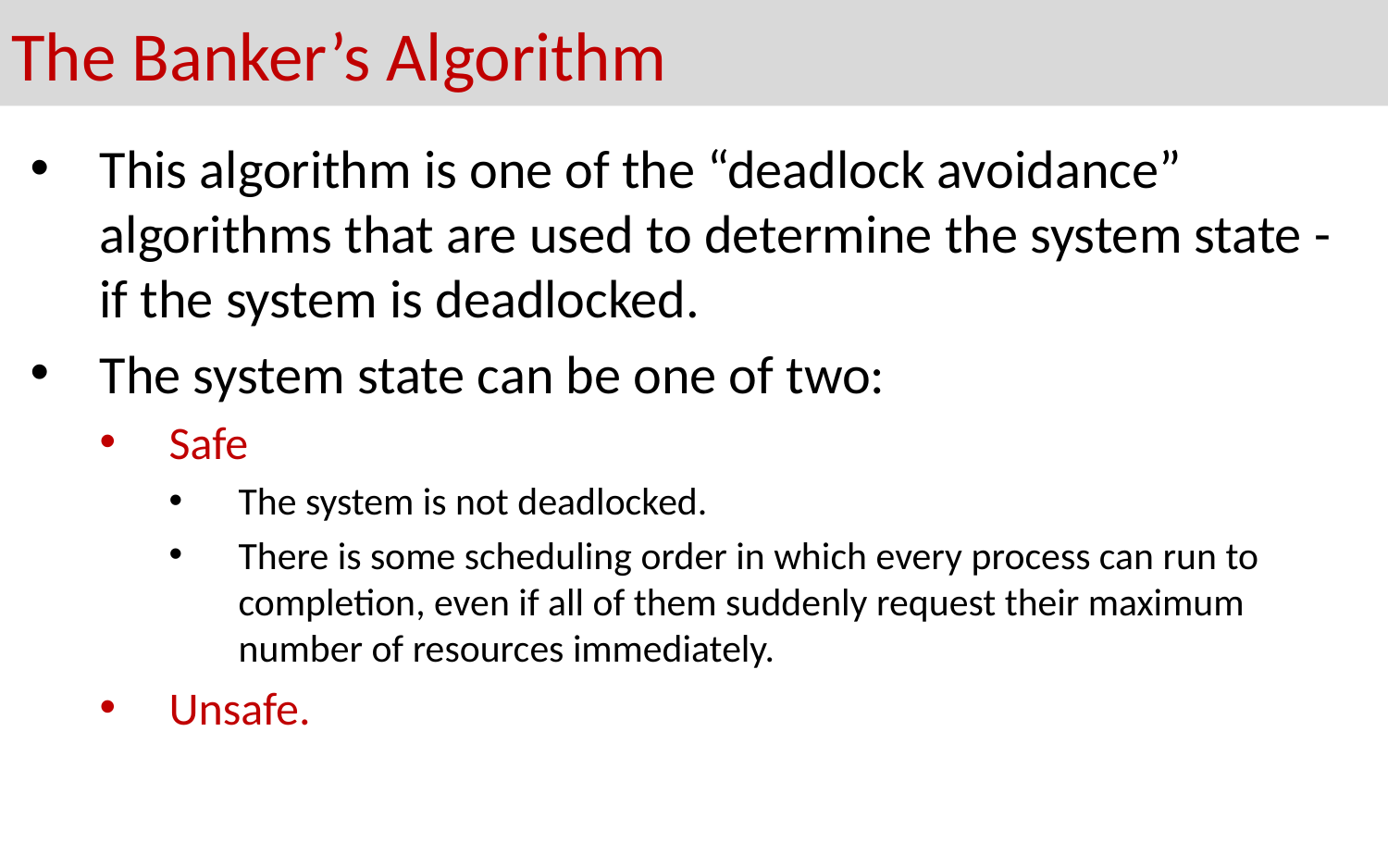

# The Banker’s Algorithm
This algorithm is one of the “deadlock avoidance” algorithms that are used to determine the system state - if the system is deadlocked.
The system state can be one of two:
Safe
The system is not deadlocked.
There is some scheduling order in which every process can run to completion, even if all of them suddenly request their maximum number of resources immediately.
Unsafe.